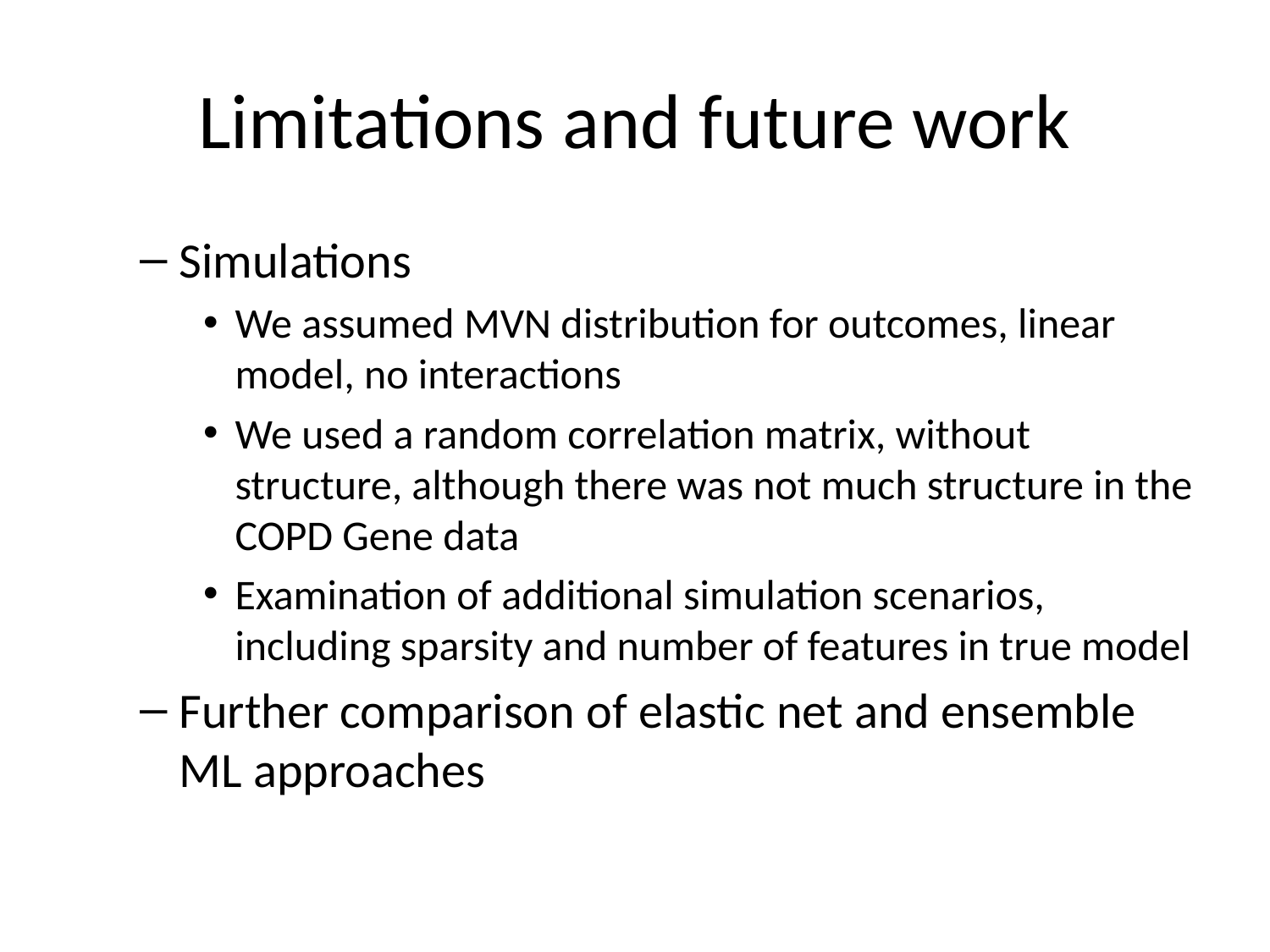

# Limitations and future work
Simulations
We assumed MVN distribution for outcomes, linear model, no interactions
We used a random correlation matrix, without structure, although there was not much structure in the COPD Gene data
Examination of additional simulation scenarios, including sparsity and number of features in true model
Further comparison of elastic net and ensemble ML approaches